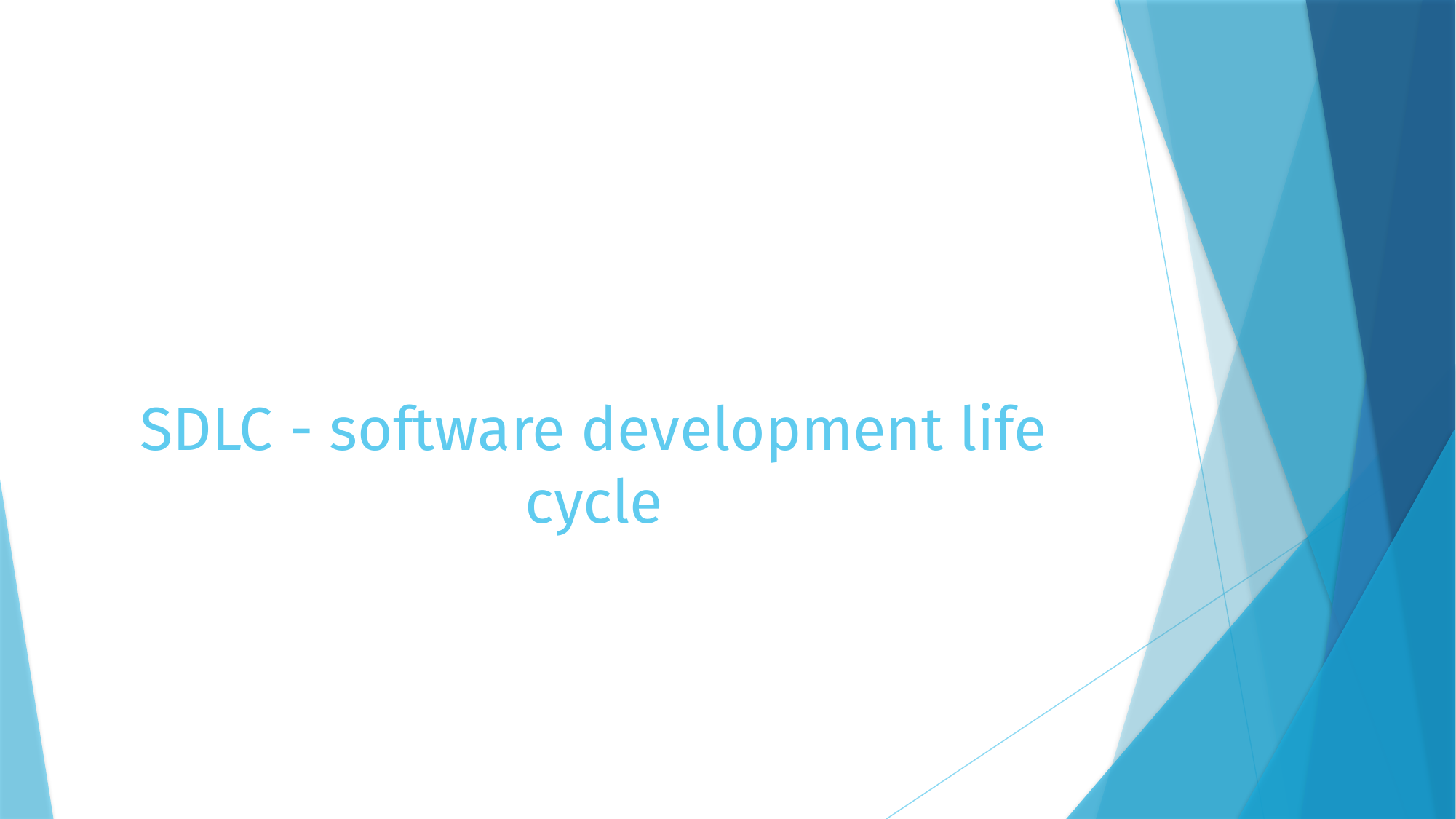

# SDLC - software development life cycle